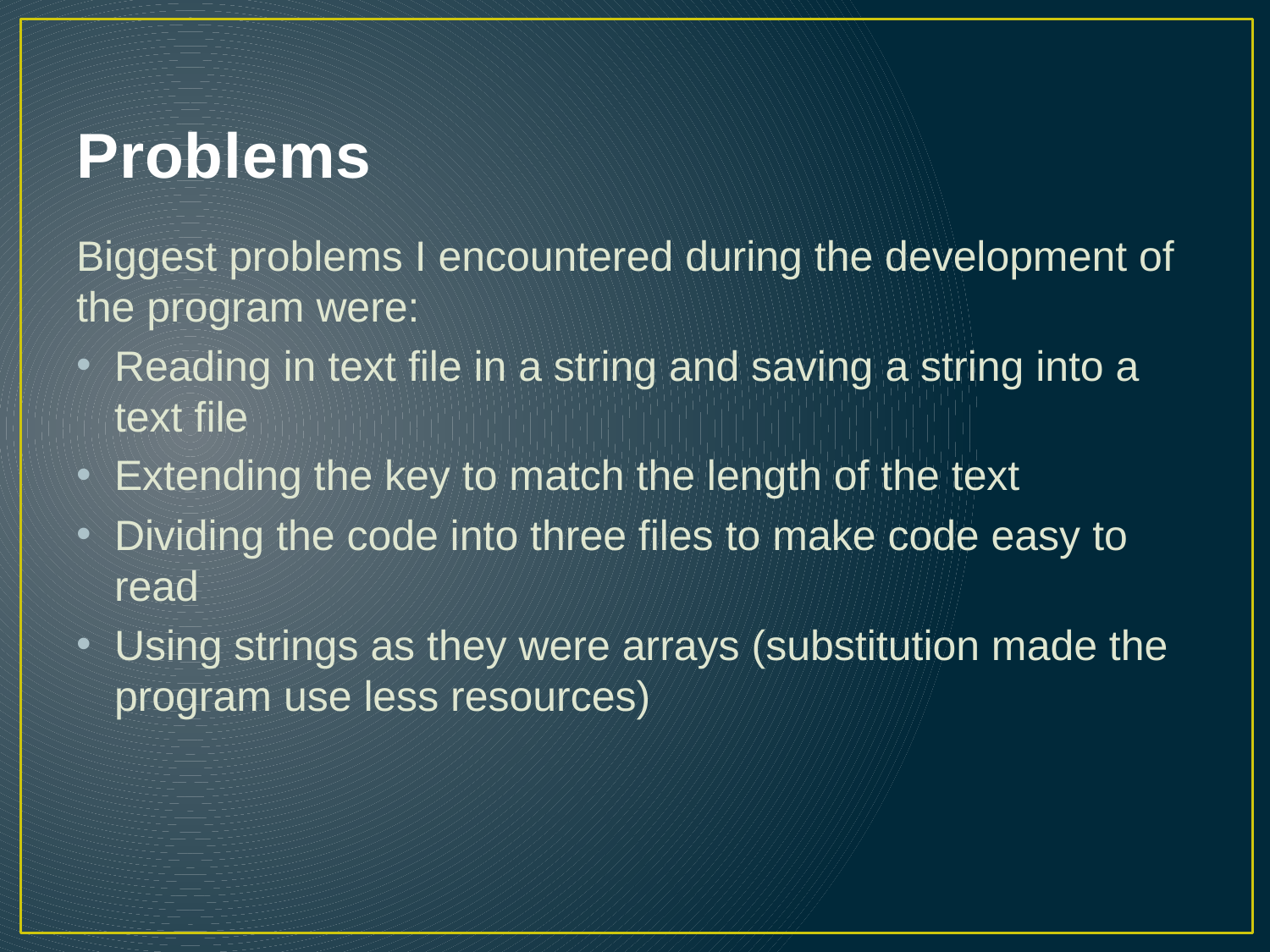

# Problems
Biggest problems I encountered during the development of the program were:
Reading in text file in a string and saving a string into a text file
Extending the key to match the length of the text
Dividing the code into three files to make code easy to read
Using strings as they were arrays (substitution made the program use less resources)